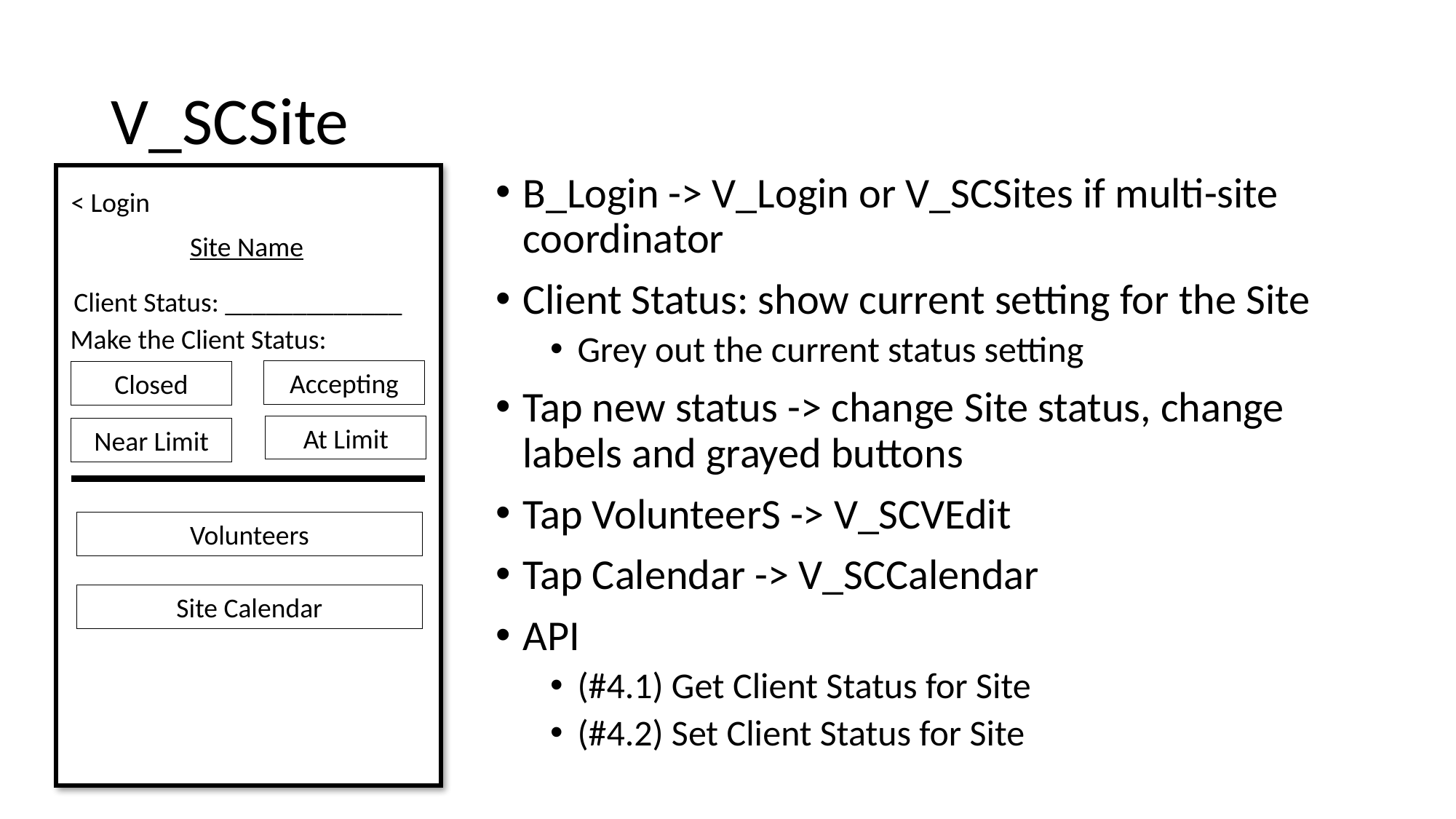

# V_SCSite

B_Login -> V_Login or V_SCSites if multi-site coordinator
Client Status: show current setting for the Site
Grey out the current status setting
Tap new status -> change Site status, change labels and grayed buttons
Tap VolunteerS -> V_SCVEdit
Tap Calendar -> V_SCCalendar
API
(#4.1) Get Client Status for Site
(#4.2) Set Client Status for Site
< Login
Site Name
Client Status: _____________
Make the Client Status:
Accepting
Closed
At Limit
Near Limit
Volunteers
Site Calendar